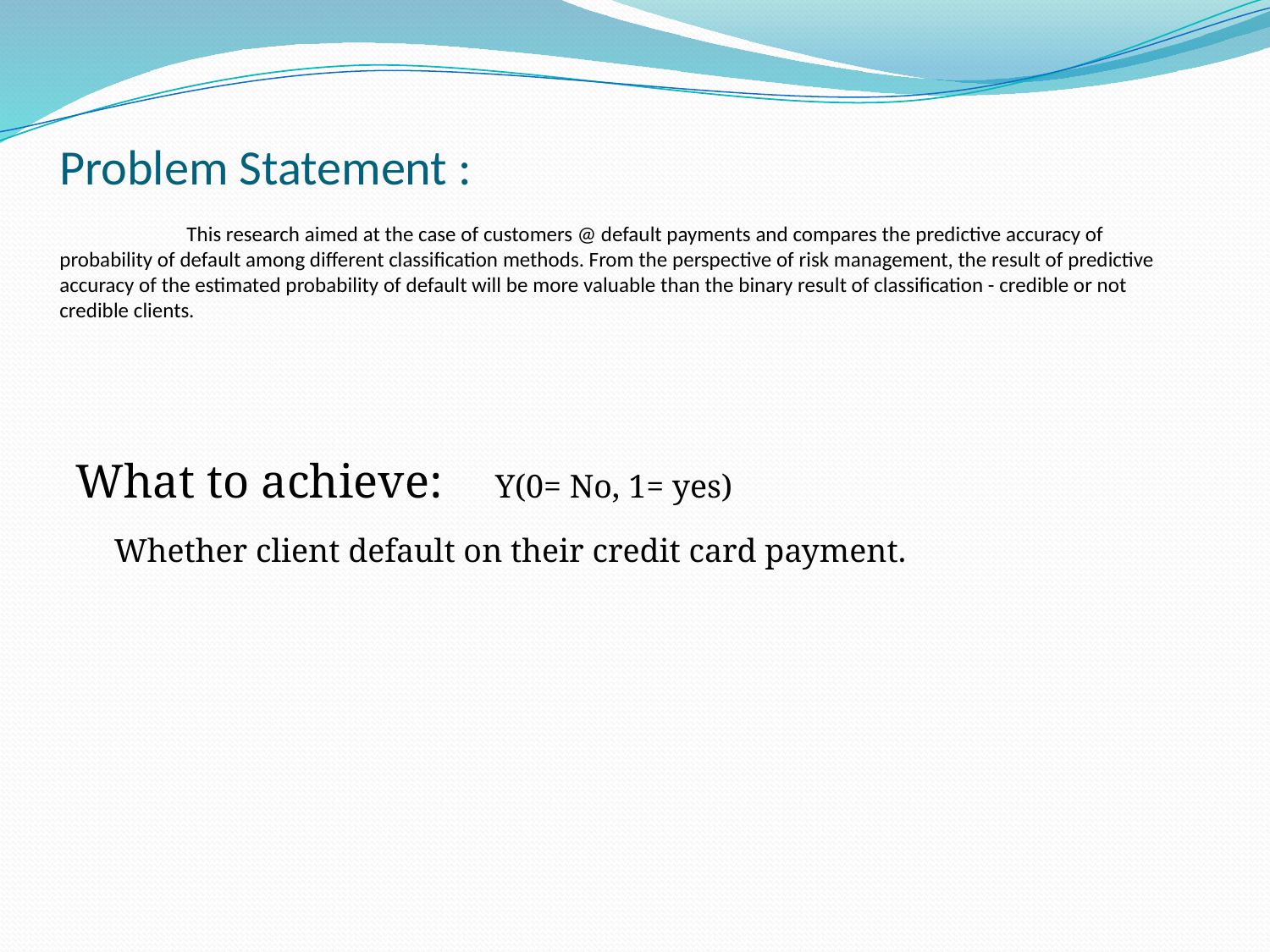

# Problem Statement : This research aimed at the case of customers @ default payments and compares the predictive accuracy of probability of default among different classification methods. From the perspective of risk management, the result of predictive accuracy of the estimated probability of default will be more valuable than the binary result of classification - credible or not credible clients.
What to achieve: 	Y(0= No, 1= yes)
	Whether client default on their credit card payment.